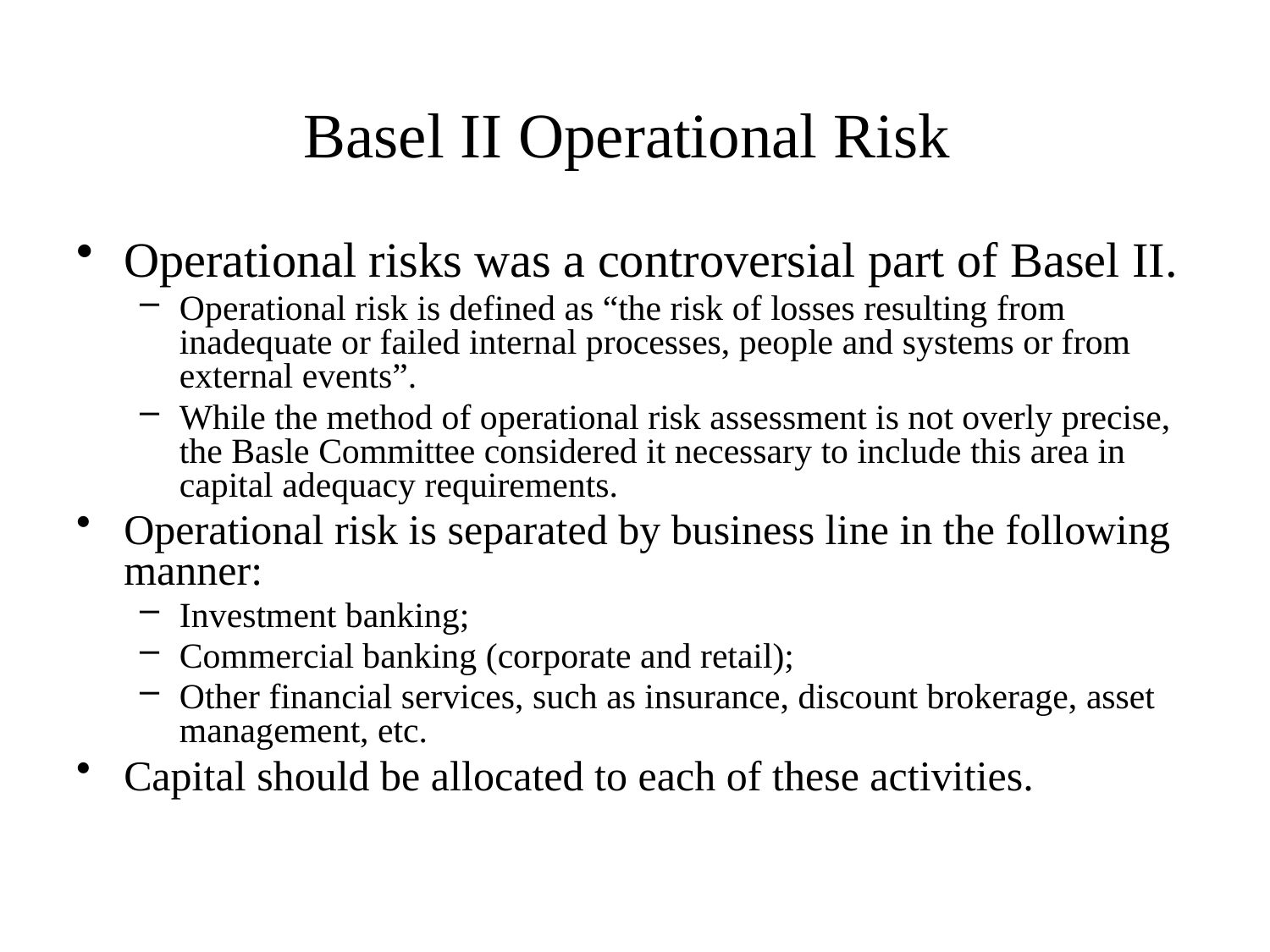

# Basel II Operational Risk
Operational risks was a controversial part of Basel II.
Operational risk is defined as “the risk of losses resulting from inadequate or failed internal processes, people and systems or from external events”.
While the method of operational risk assessment is not overly precise, the Basle Committee considered it necessary to include this area in capital adequacy requirements.
Operational risk is separated by business line in the following manner:
Investment banking;
Commercial banking (corporate and retail);
Other financial services, such as insurance, discount brokerage, asset management, etc.
Capital should be allocated to each of these activities.